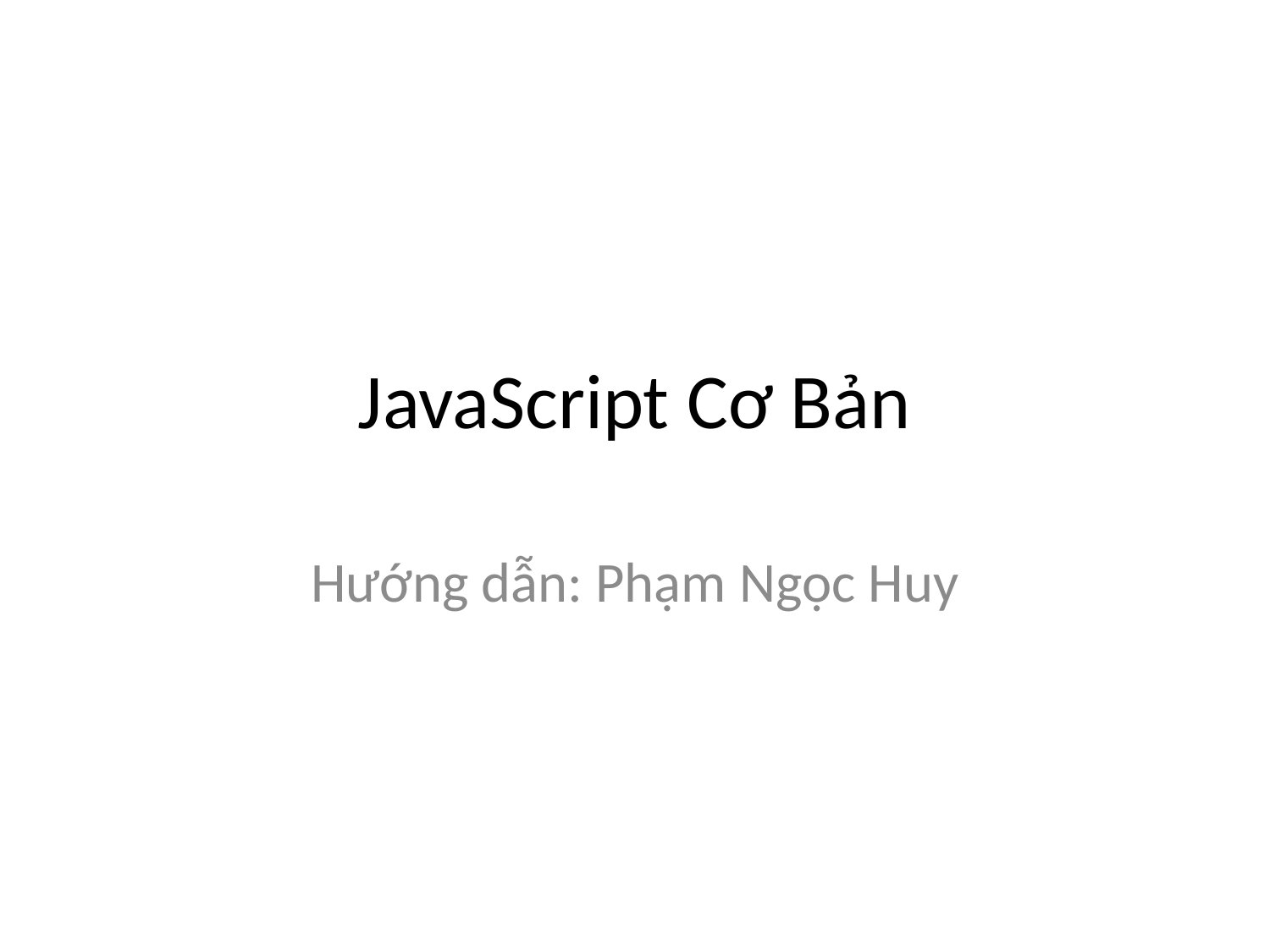

# JavaScript Cơ Bản
Hướng dẫn: Phạm Ngọc Huy